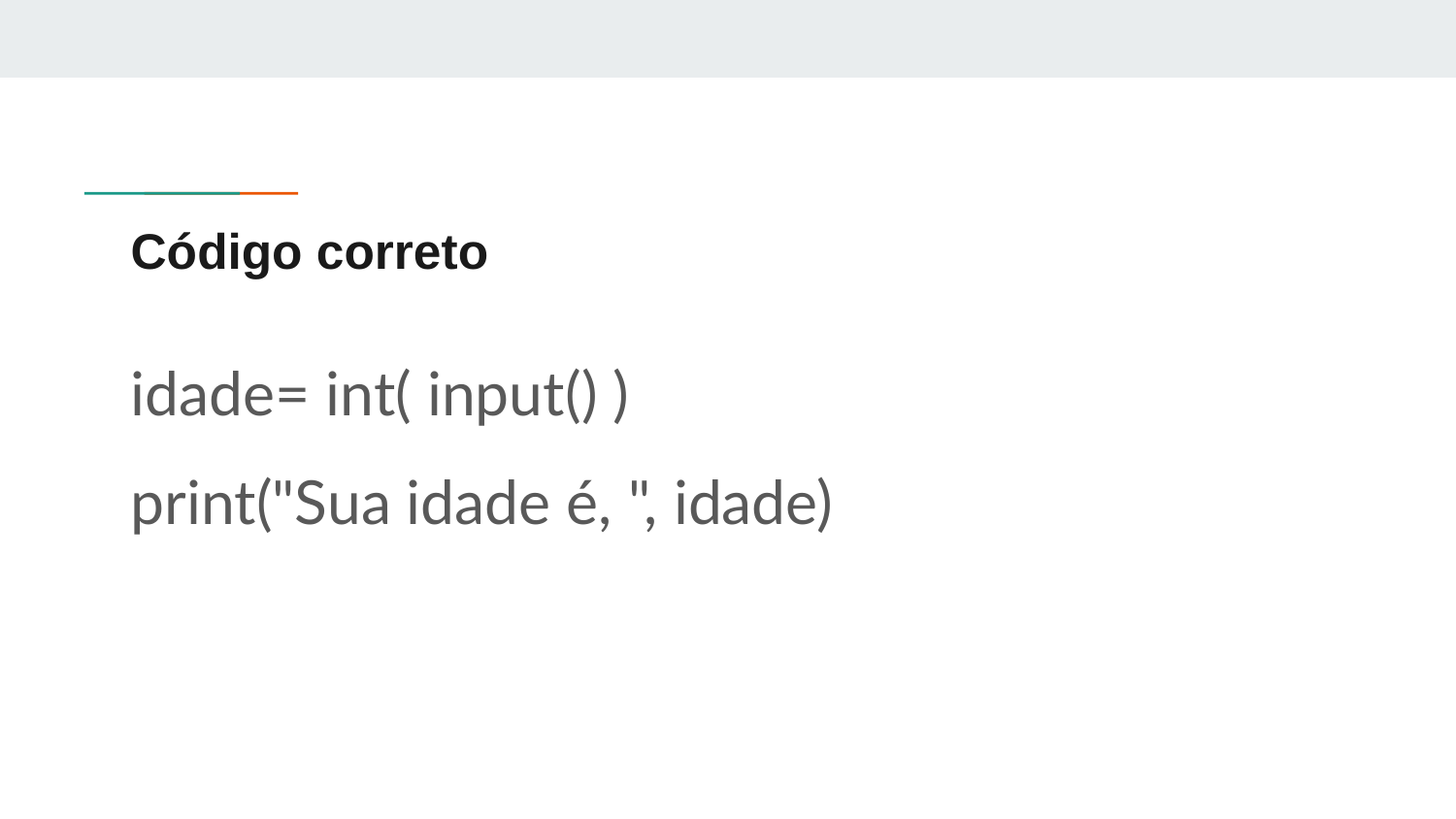

# Código correto
idade= int( input() )
print("Sua idade é, ", idade)